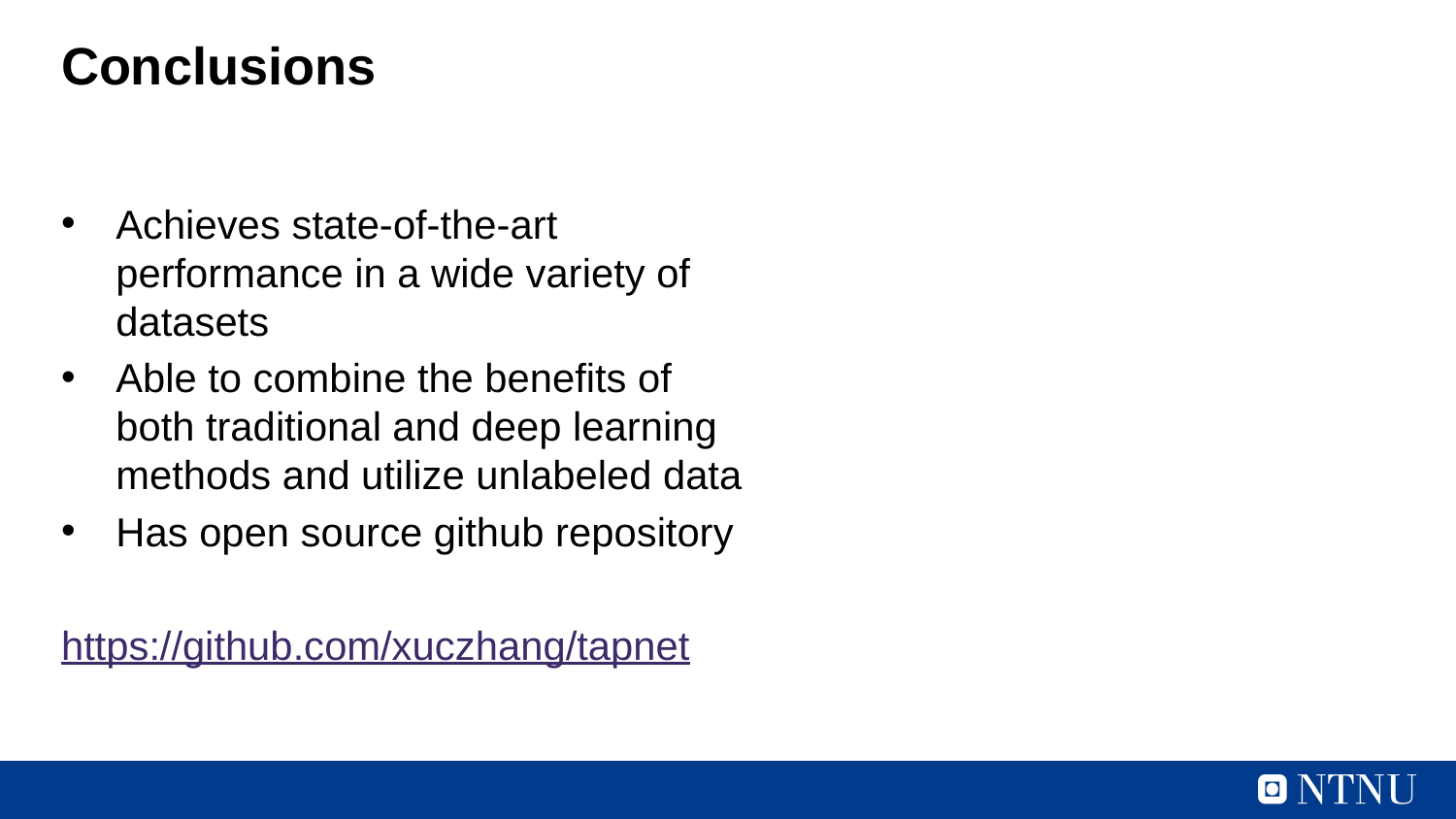

# Conclusions
Achieves state-of-the-art performance in a wide variety of datasets
Able to combine the benefits of both traditional and deep learning methods and utilize unlabeled data
Has open source github repository

https://github.com/xuczhang/tapnet